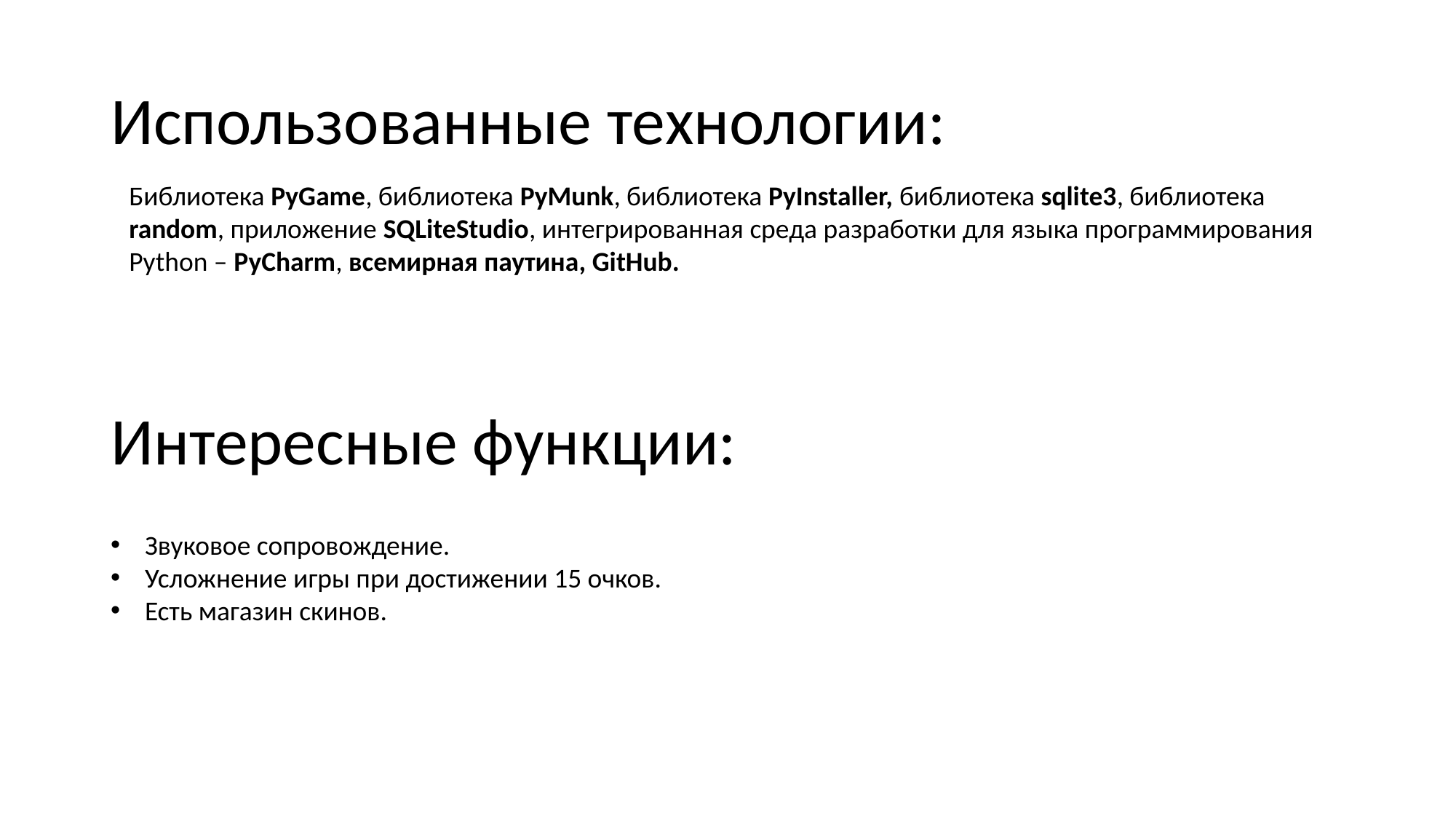

# Использованные технологии:
Библиотека PyGame, библиотека PyMunk, библиотека PyInstaller, библиотека sqlite3, библиотека random, приложение SQLiteStudio, интегрированная среда разработки для языка программирования Python – PyCharm, всемирная паутина, GitHub.

Интересные функции:
Звуковое сопровождение.
Усложнение игры при достижении 15 очков.
Есть магазин скинов.